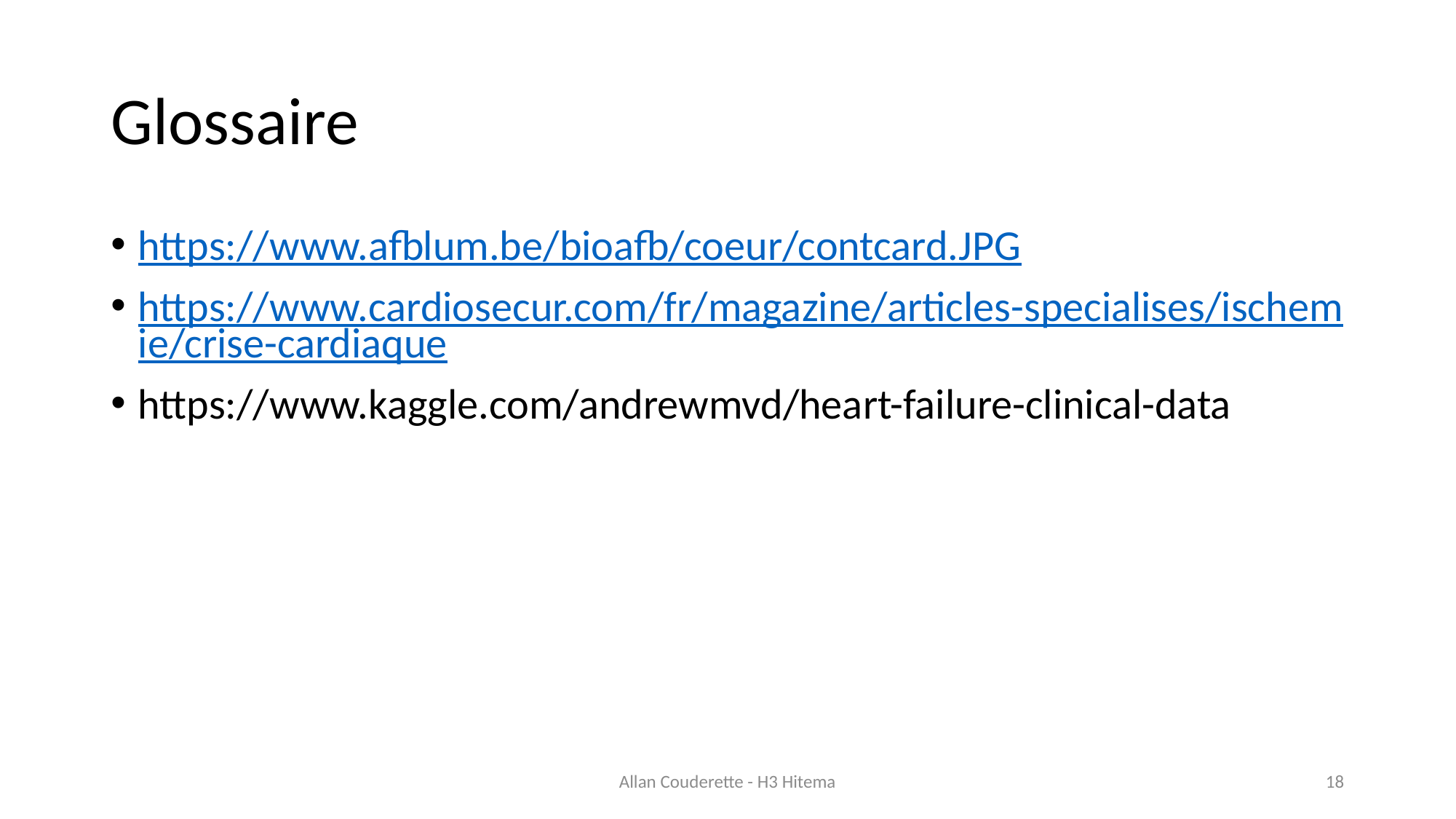

# Glossaire
https://www.afblum.be/bioafb/coeur/contcard.JPG
https://www.cardiosecur.com/fr/magazine/articles-specialises/ischemie/crise-cardiaque
https://www.kaggle.com/andrewmvd/heart-failure-clinical-data
Allan Couderette - H3 Hitema
18